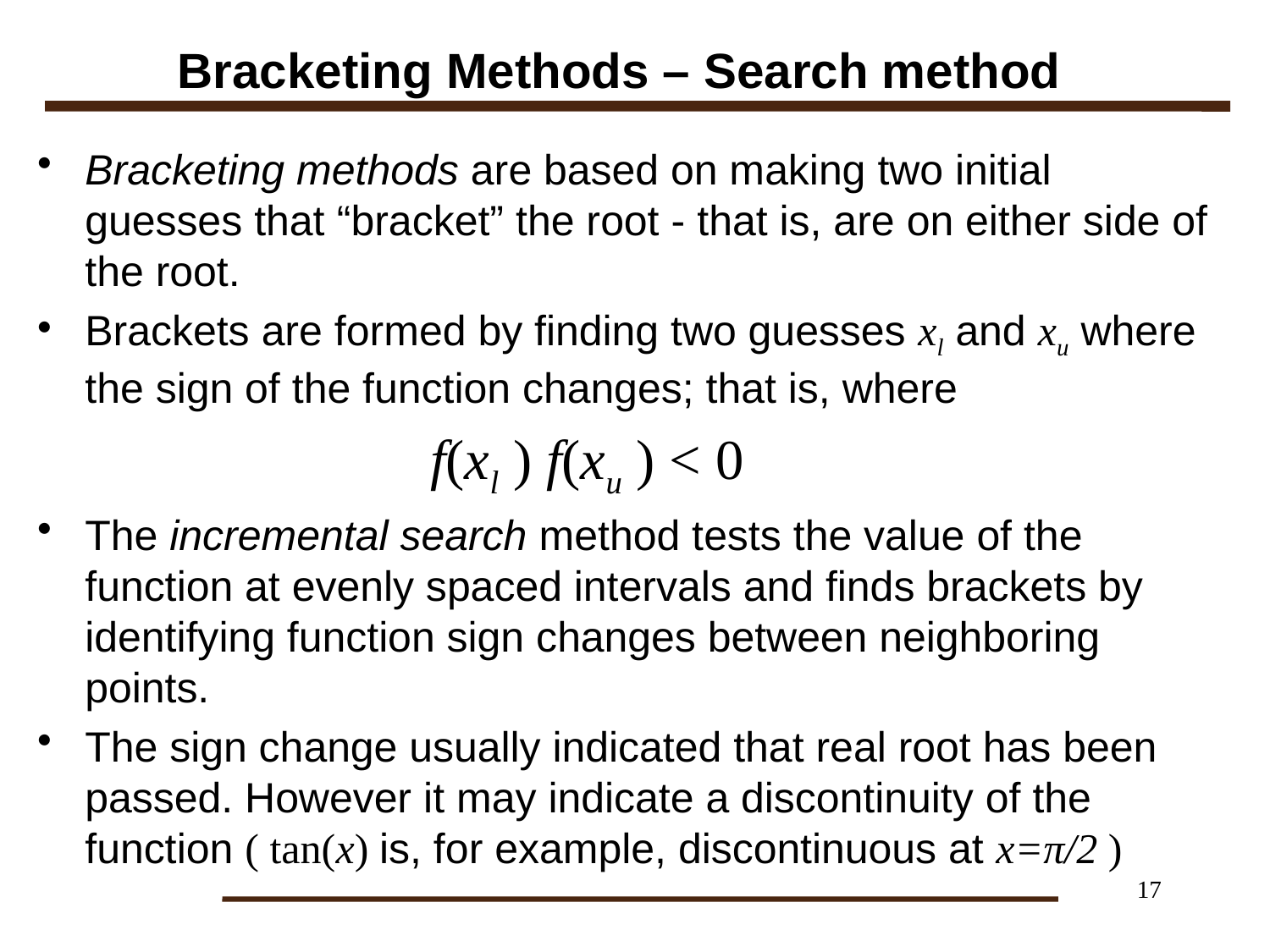

# Bracketing Methods – Search method

Bracketing methods are based on making two initial guesses that “bracket” the root - that is, are on either side of the root.
Brackets are formed by finding two guesses xl and xu where the sign of the function changes; that is, where
			 f(xl ) f(xu ) < 0
The incremental search method tests the value of the function at evenly spaced intervals and finds brackets by identifying function sign changes between neighboring points.
The sign change usually indicated that real root has been passed. However it may indicate a discontinuity of the function ( tan(x) is, for example, discontinuous at x=π/2 )

17